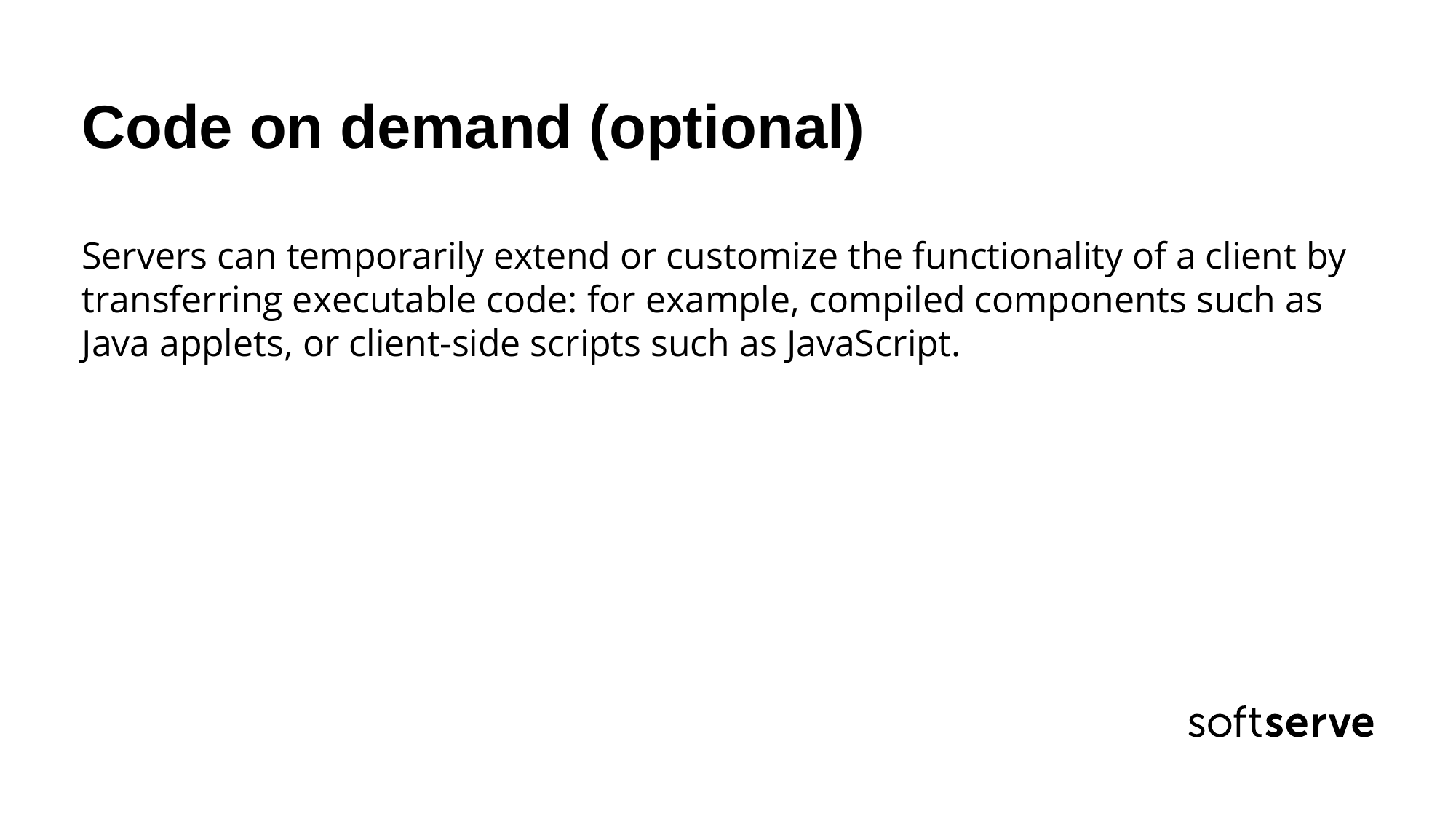

# Code on demand (optional) Servers can temporarily extend or customize the functionality of a client by transferring executable code: for example, compiled components such as Java applets, or client-side scripts such as JavaScript.